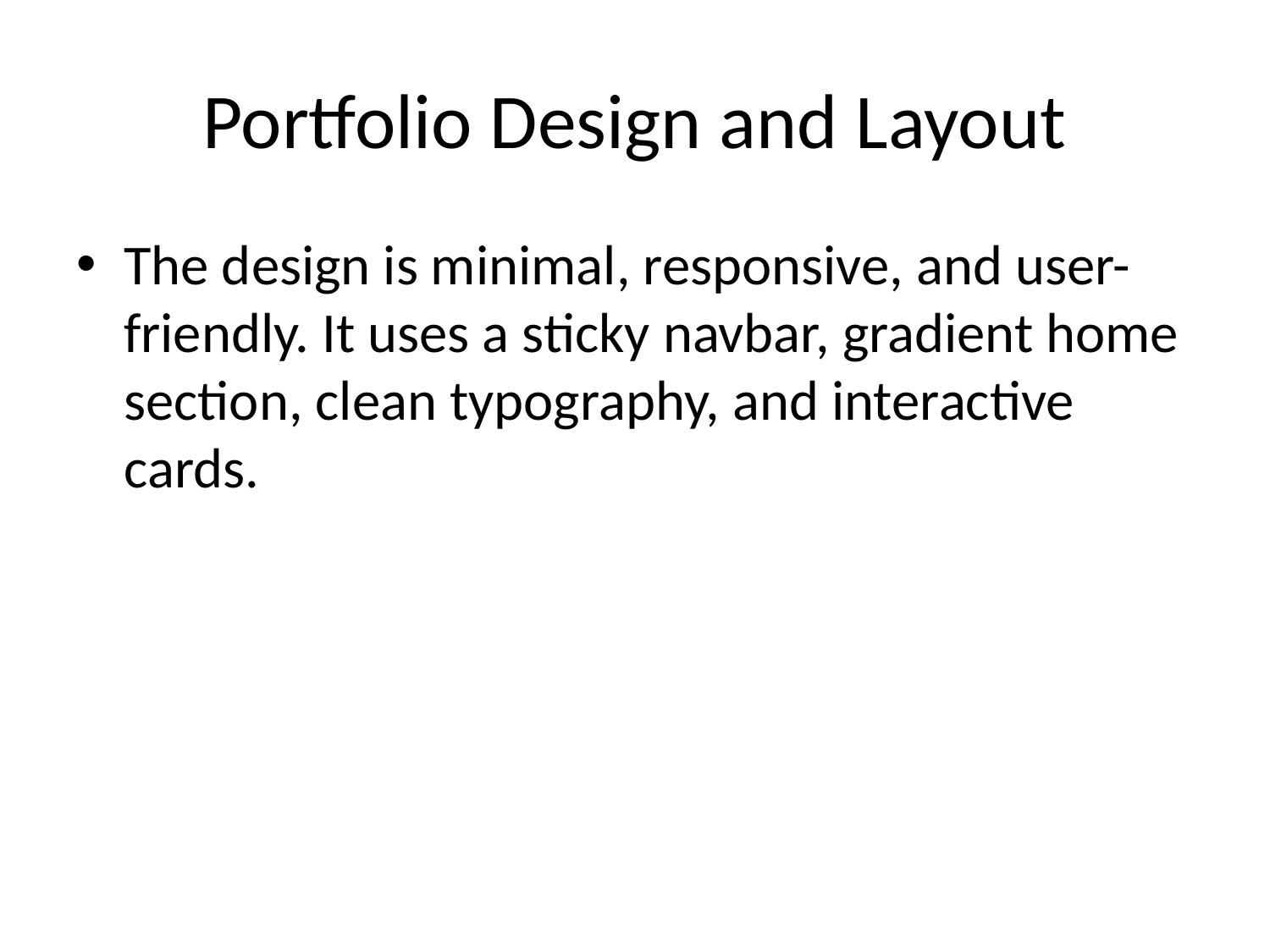

# Portfolio Design and Layout
The design is minimal, responsive, and user-friendly. It uses a sticky navbar, gradient home section, clean typography, and interactive cards.